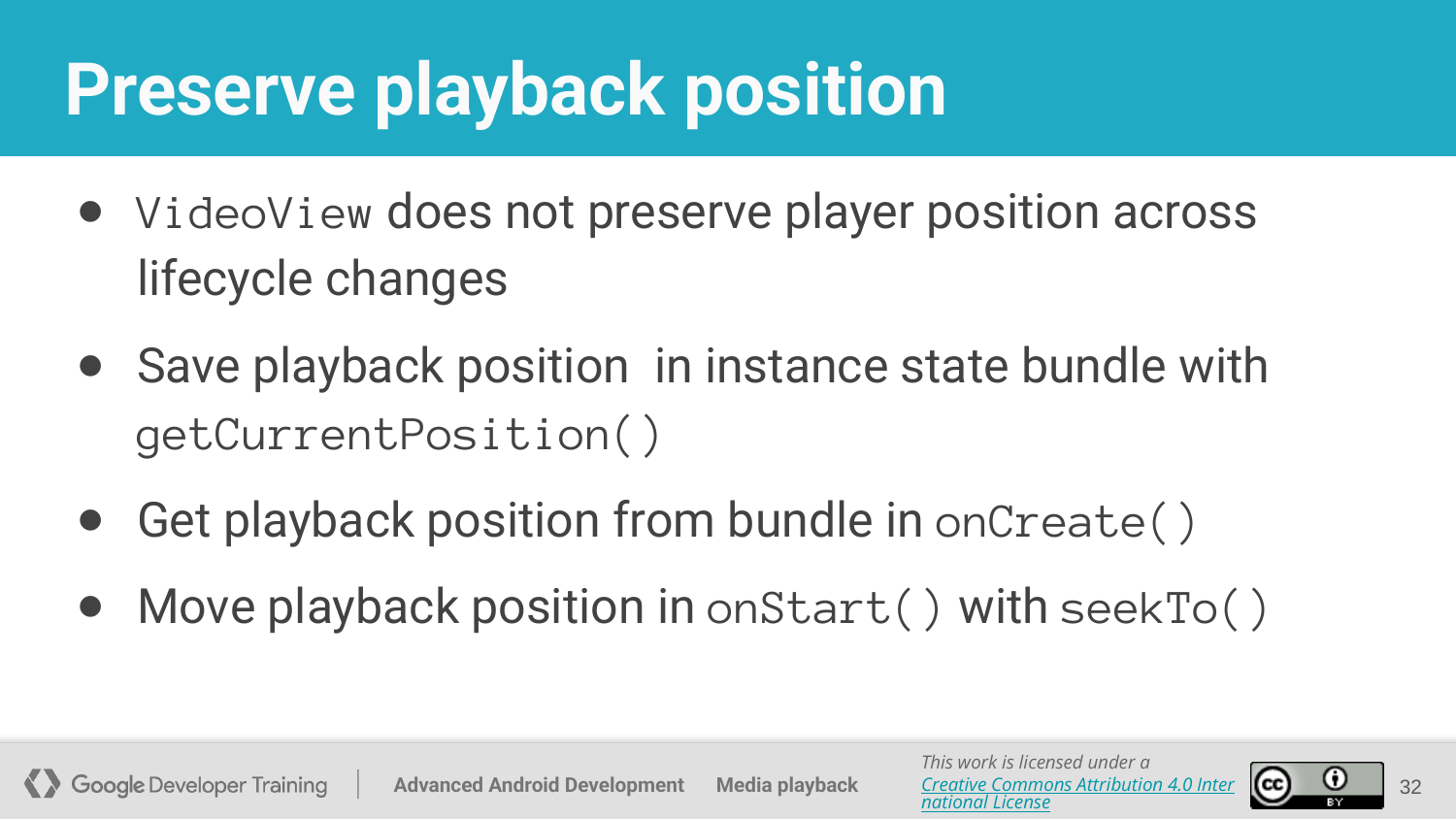

# Preserve playback position
VideoView does not preserve player position across lifecycle changes
Save playback position  in instance state bundle with getCurrentPosition()
Get playback position from bundle in onCreate()
Move playback position in onStart() with seekTo()
32